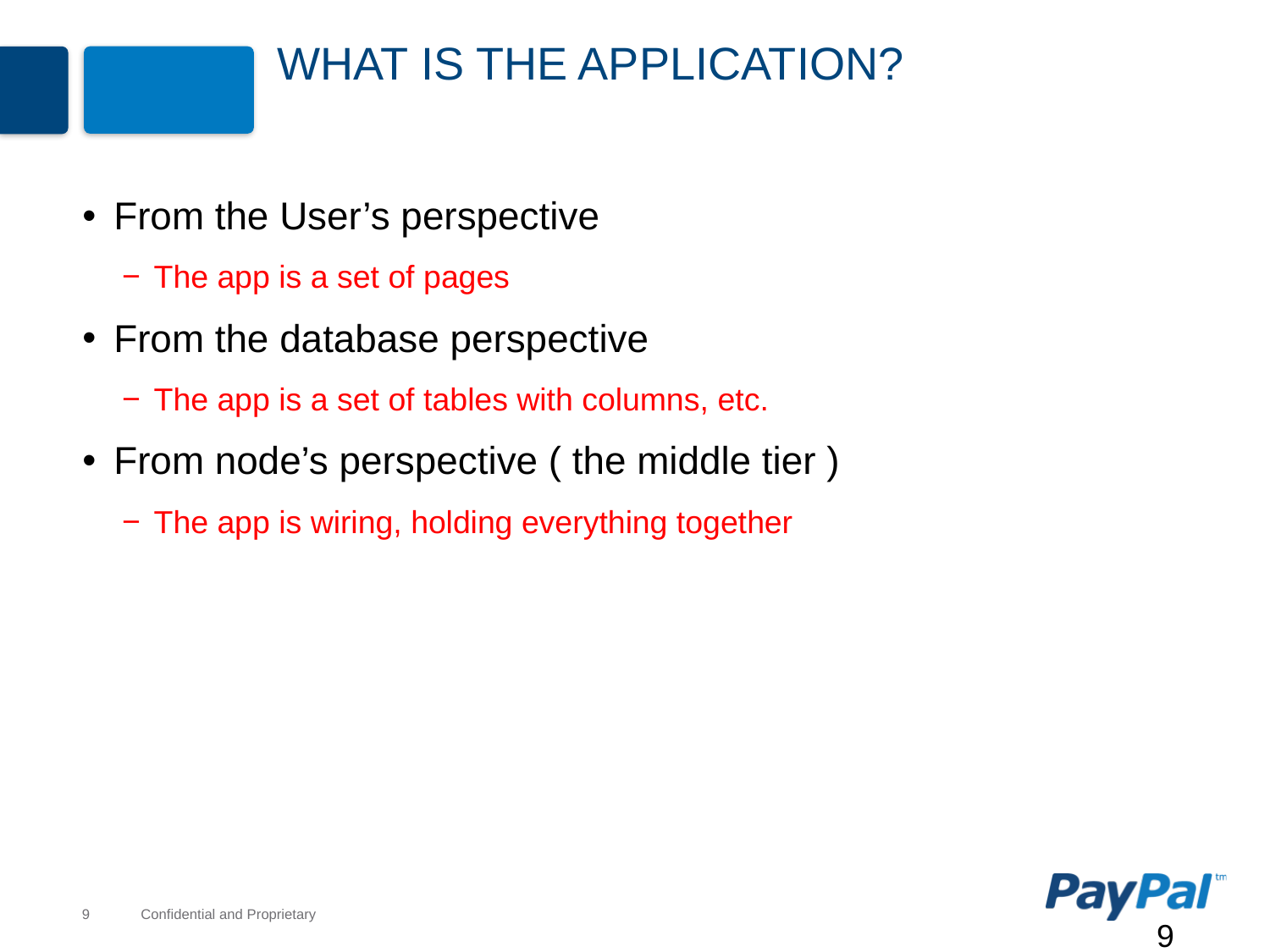

# What is the Application?
From the User’s perspective
The app is a set of pages
From the database perspective
The app is a set of tables with columns, etc.
From node’s perspective ( the middle tier )
The app is wiring, holding everything together
9